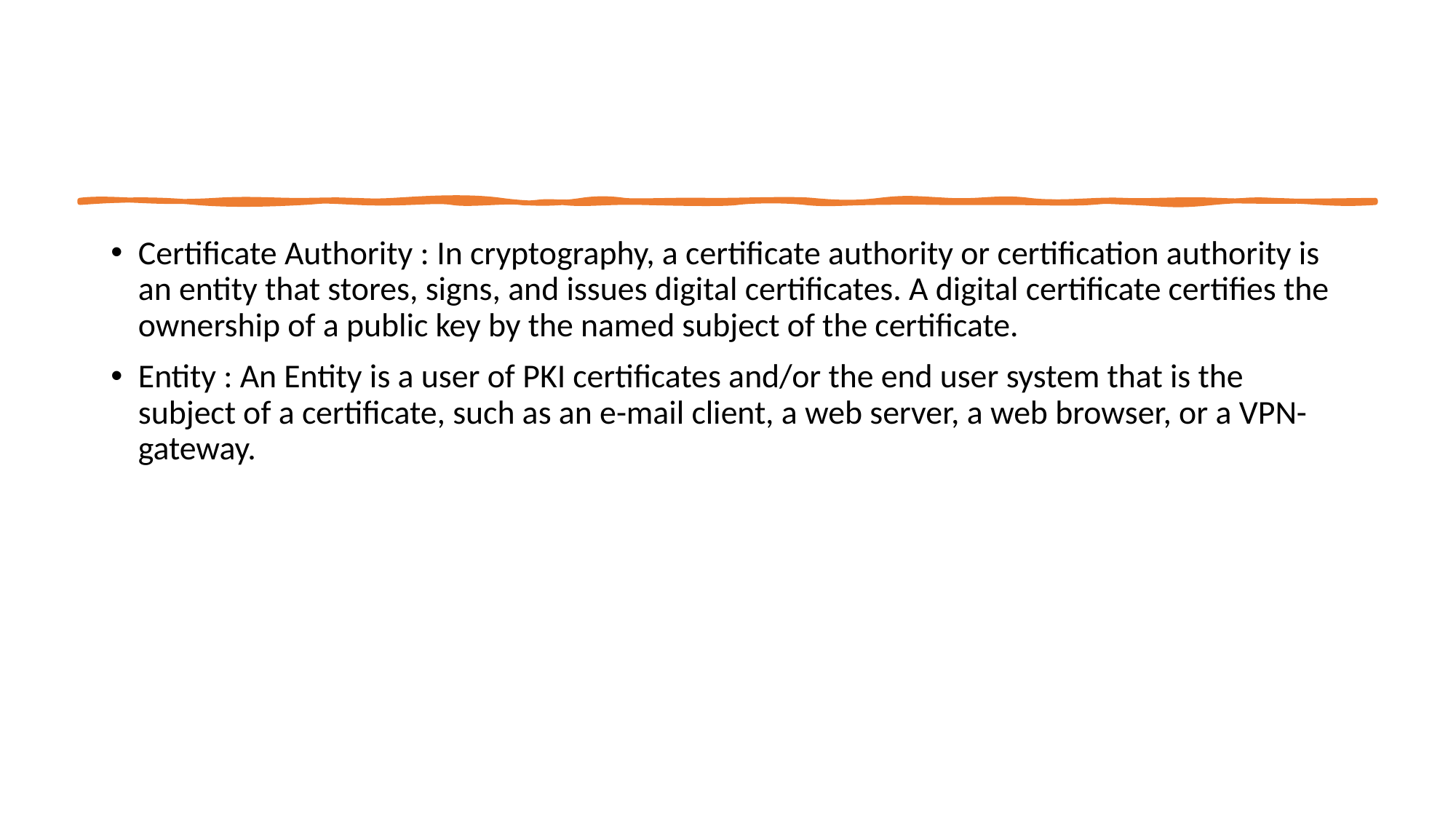

Certificate Authority : In cryptography, a certificate authority or certification authority is an entity that stores, signs, and issues digital certificates. A digital certificate certifies the ownership of a public key by the named subject of the certificate.
Entity : An Entity is a user of PKI certificates and/or the end user system that is the subject of a certificate, such as an e-mail client, a web server, a web browser, or a VPN-gateway.